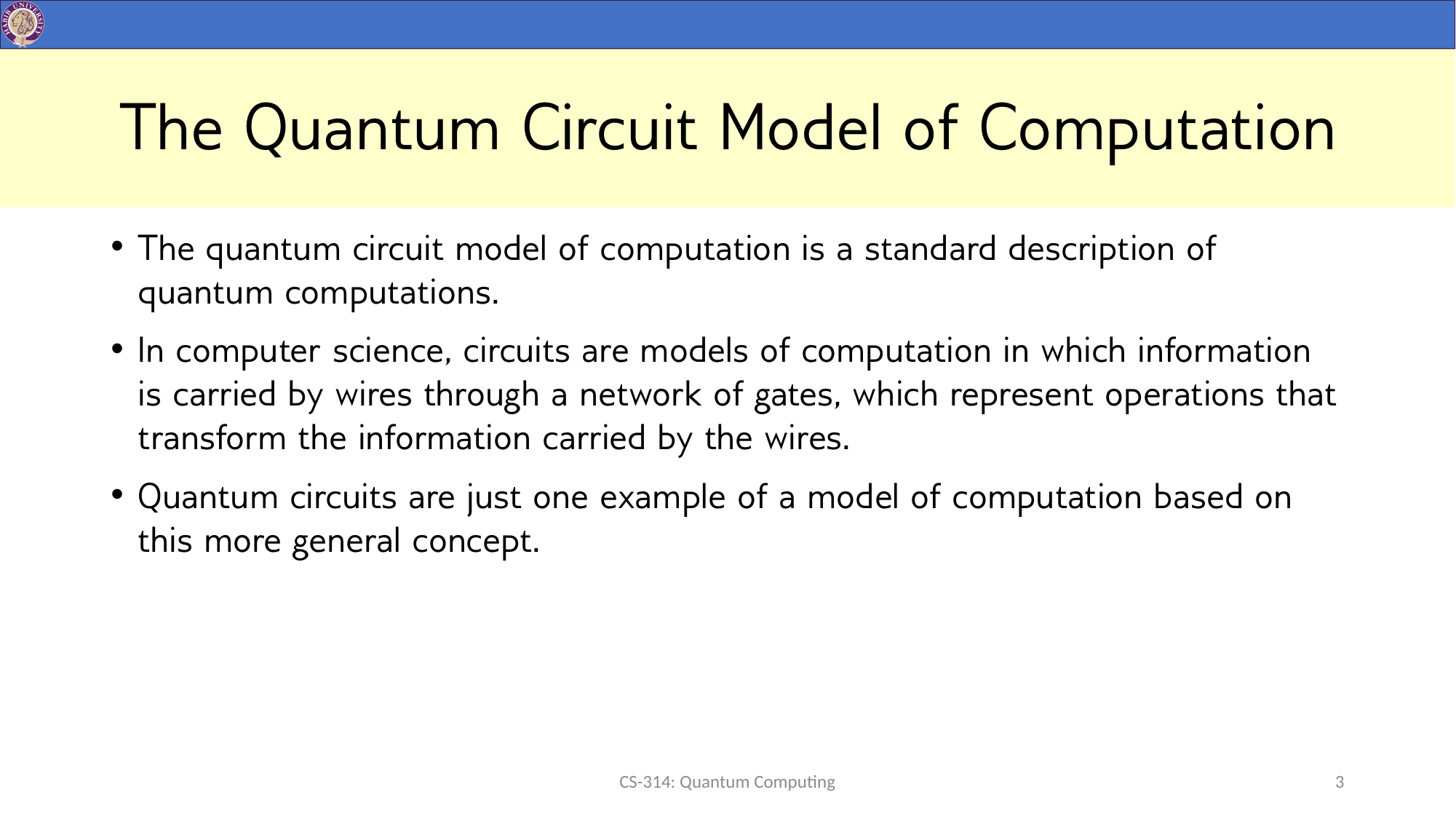

# The Quantum Circuit Model of Computation
The quantum circuit model of computation is a standard description of quantum computations.
In computer science, circuits are models of computation in which information is carried by wires through a network of gates, which represent operations that transform the information carried by the wires.
Quantum circuits are just one example of a model of computation based on this more general concept.
CS-314: Quantum Computing
3